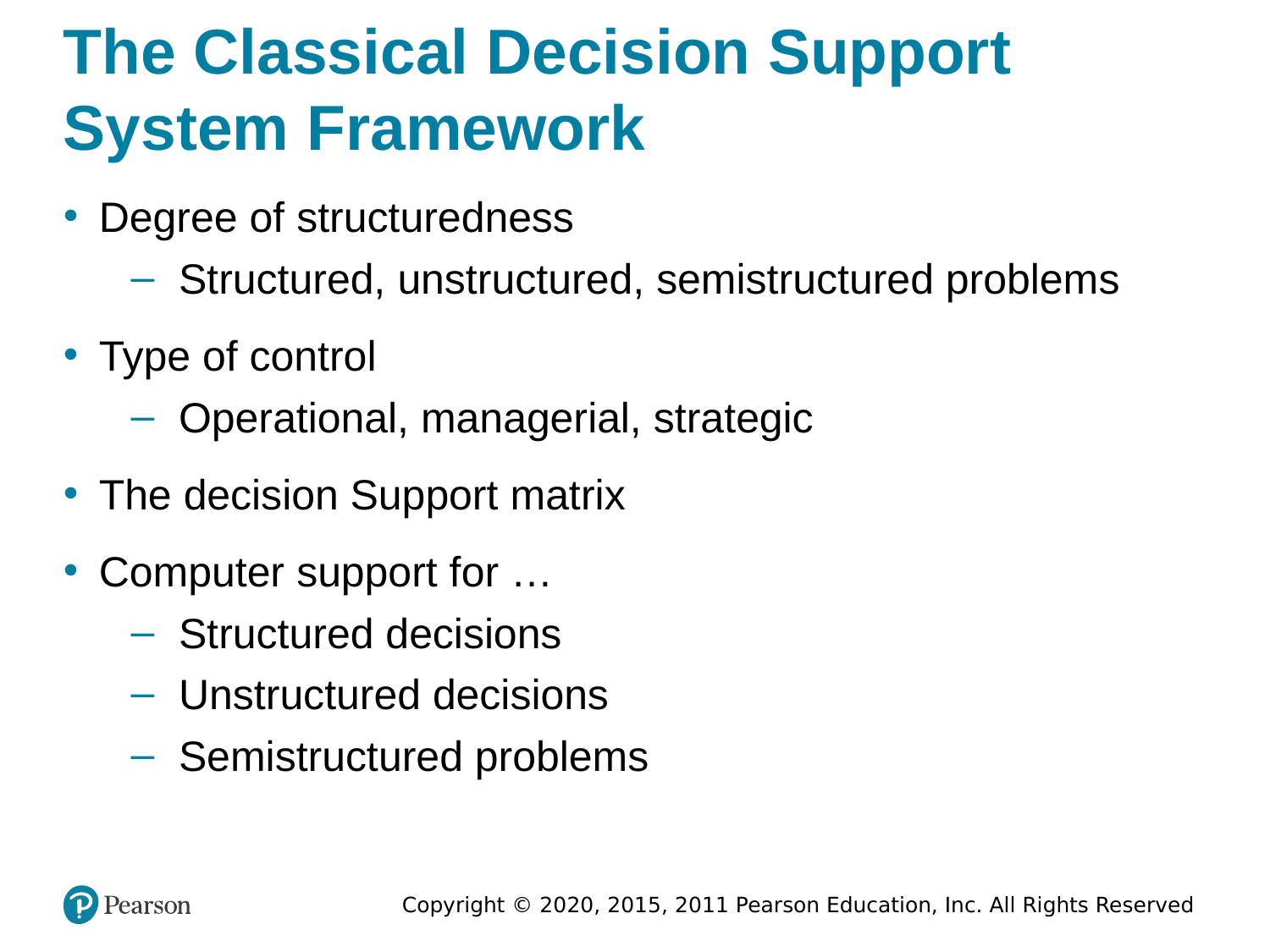

# The Classical Decision Support System Framework
Degree of structuredness
Structured, unstructured, semistructured problems
Type of control
Operational, managerial, strategic
The decision Support matrix
Computer support for …
Structured decisions
Unstructured decisions
Semistructured problems